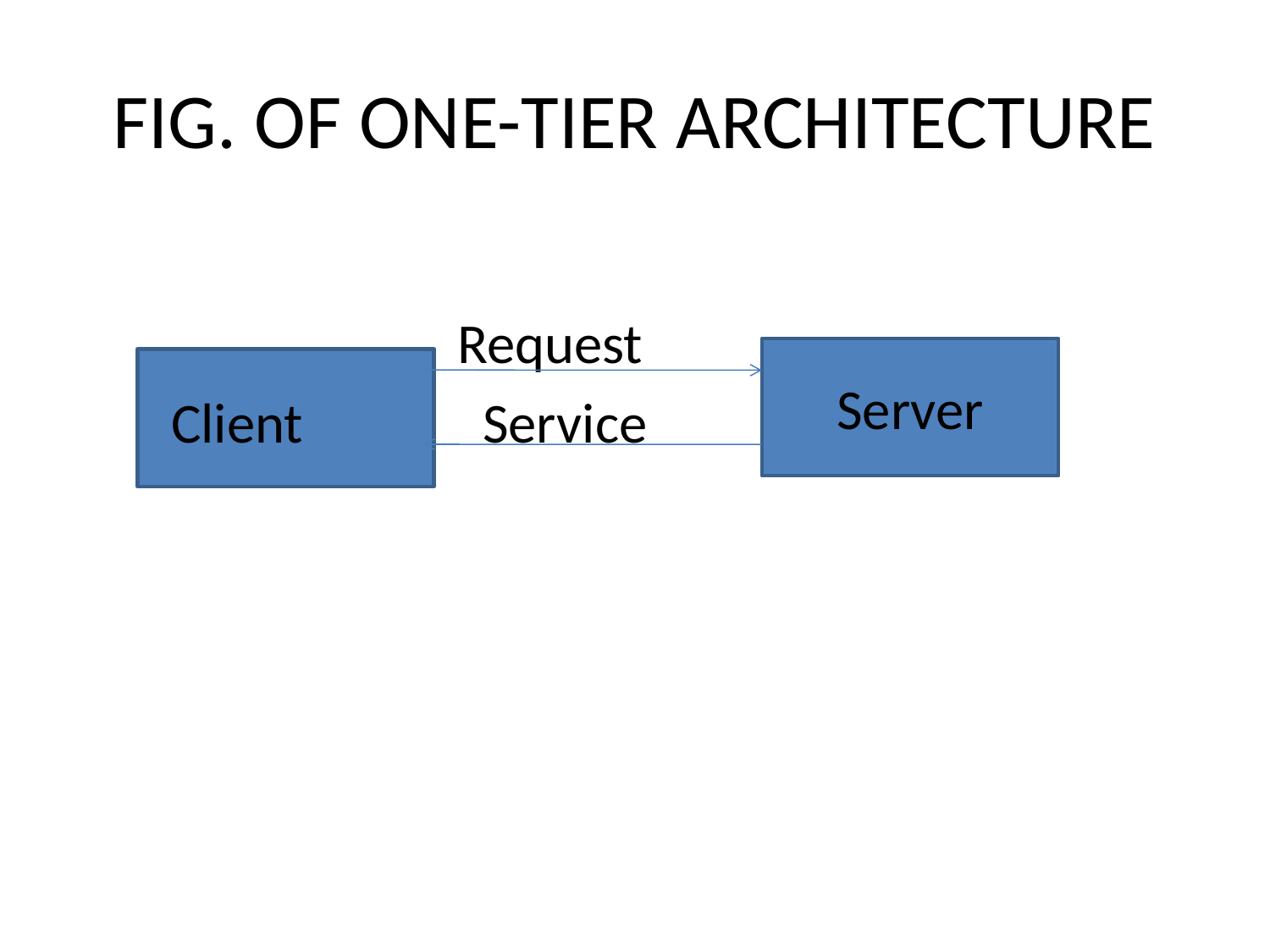

# FIG. OF ONE-TIER ARCHITECTURE

                              Request
                                Service
Server

Client